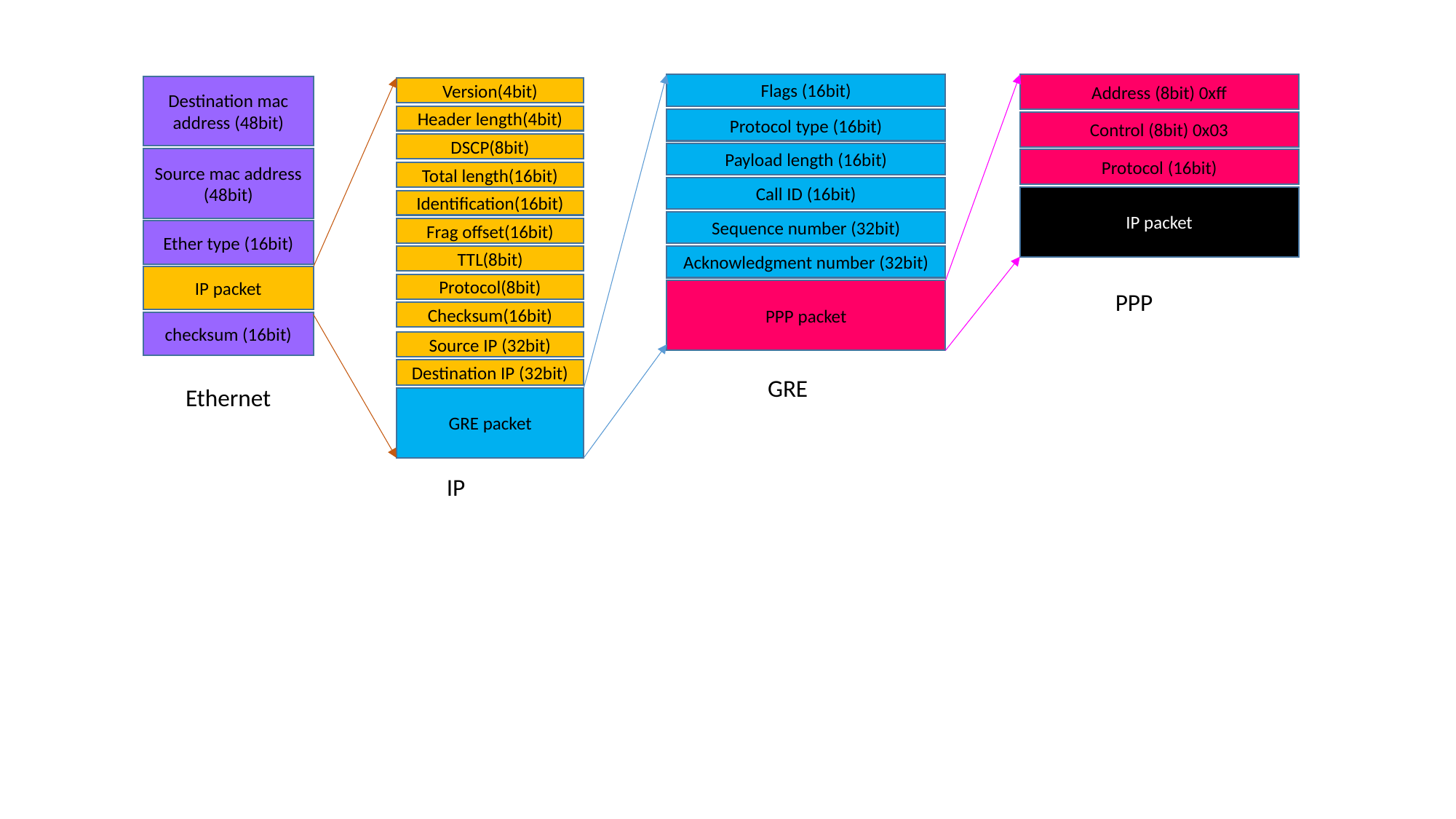

Flags (16bit)
Address (8bit) 0xff
Destination mac address (48bit)
Version(4bit)
Header length(4bit)
Protocol type (16bit)
Control (8bit) 0x03
DSCP(8bit)
Payload length (16bit)
Source mac address (48bit)
Protocol (16bit)
Total length(16bit)
Call ID (16bit)
IP packet
Identification(16bit)
Sequence number (32bit)
Frag offset(16bit)
Ether type (16bit)
TTL(8bit)
Acknowledgment number (32bit)
IP packet
Protocol(8bit)
PPP packet
PPP
Checksum(16bit)
checksum (16bit)
Source IP (32bit)
Destination IP (32bit)
GRE
Ethernet
GRE packet
IP